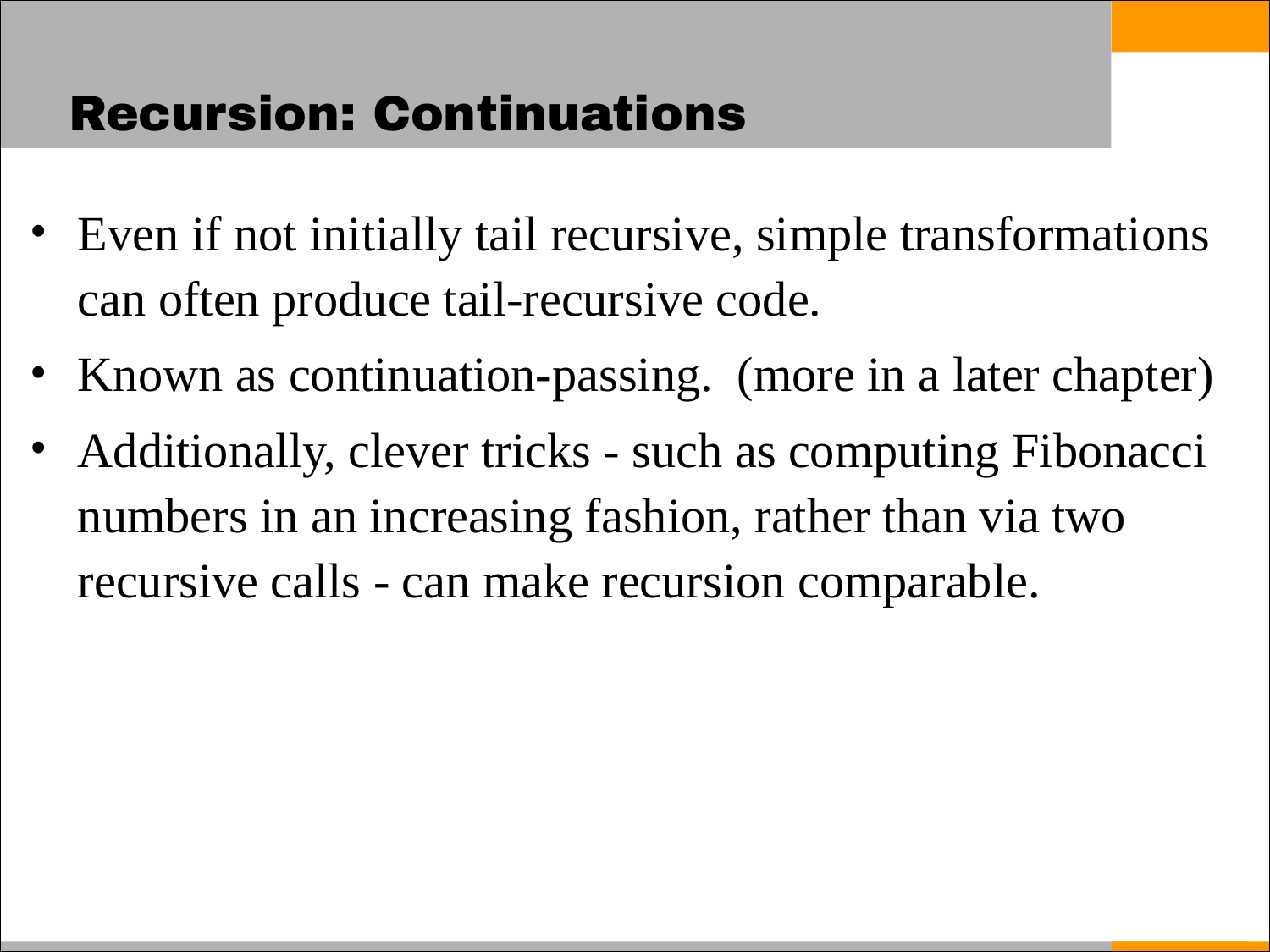

# Recursion: Continuations

Even if not initially tail recursive, simple transformations can often produce tail-recursive code.
Known as continuation-passing.  (more in a later chapter)
Additionally, clever tricks - such as computing Fibonacci numbers in an increasing fashion, rather than via two recursive calls - can make recursion comparable.